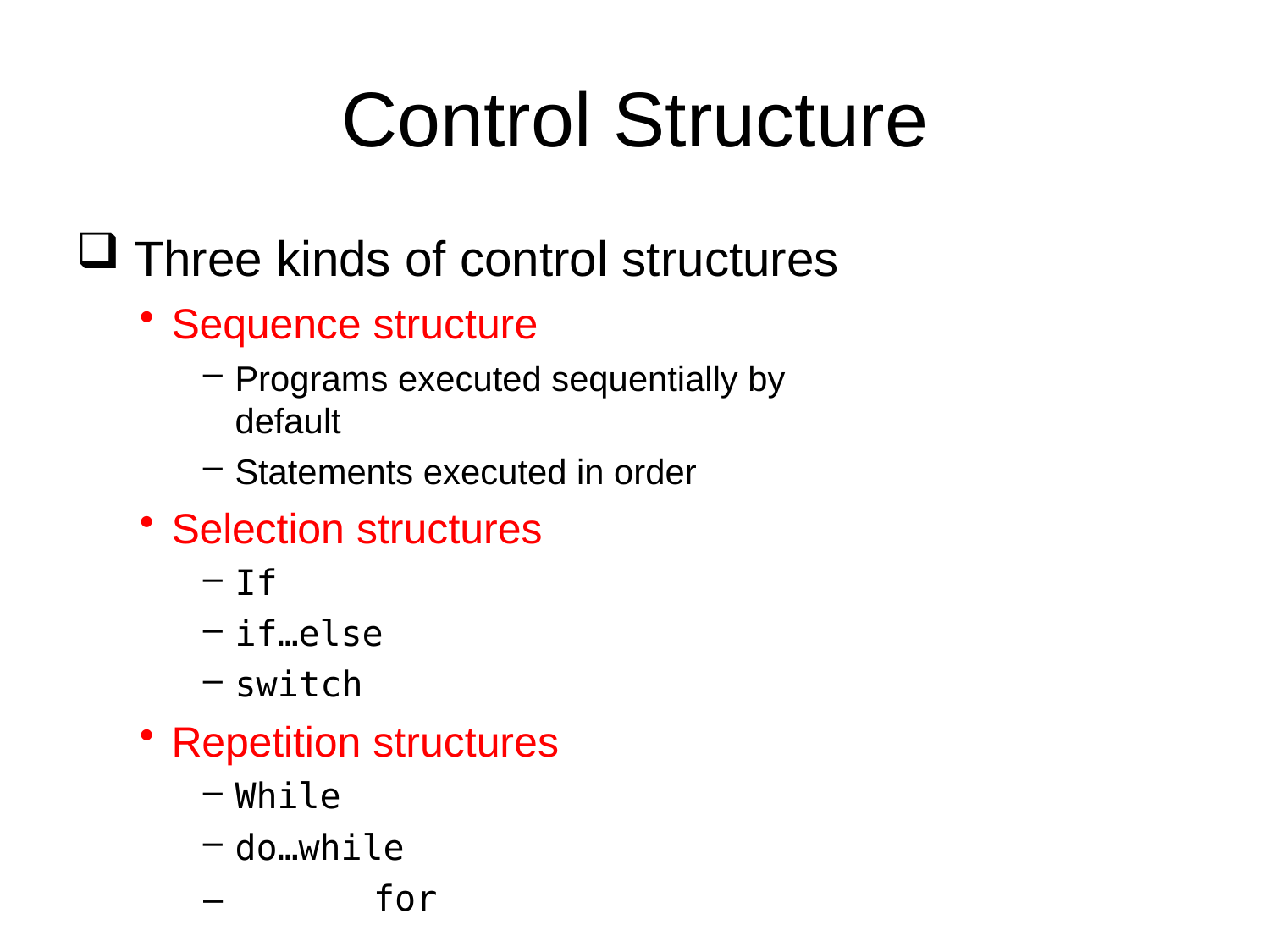

# Control Structure
Three kinds of control structures
Sequence structure
Programs executed sequentially by default
Statements executed in order
Selection structures
If
if…else
switch
Repetition structures
While
do…while
–	for
Abdallah Karakra
Wednesday, July 11, 2018